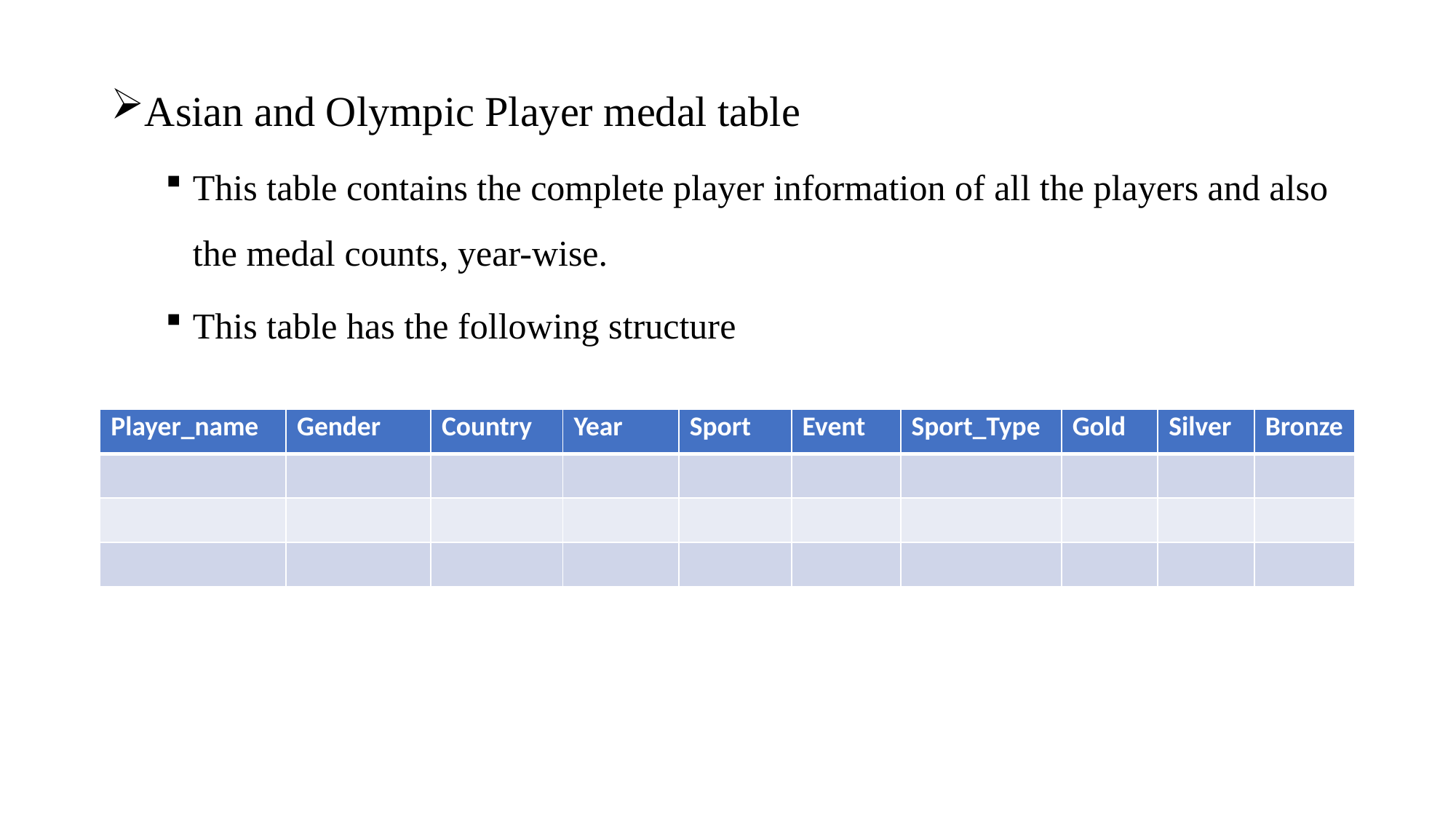

Asian and Olympic Player medal table
This table contains the complete player information of all the players and also the medal counts, year-wise.
This table has the following structure

| Player\_name | Gender | Country | Year | Sport | Event | Sport\_Type | Gold | Silver | Bronze |
| --- | --- | --- | --- | --- | --- | --- | --- | --- | --- |
|  |  |  |  |  |  |  |  |  |  |
|  |  |  |  |  |  |  |  |  |  |
|  |  |  |  |  |  |  |  |  |  |